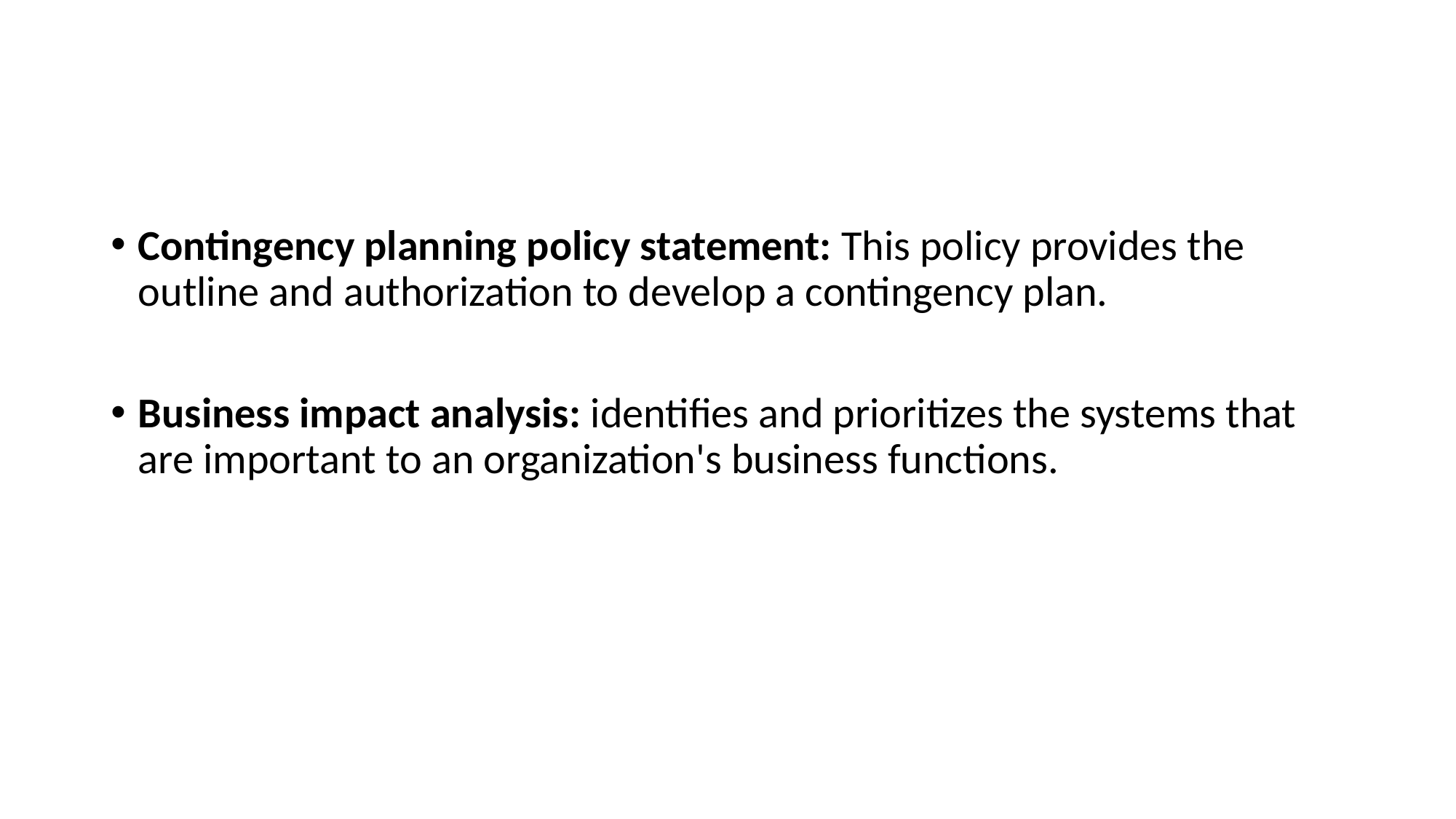

#
Contingency planning policy statement: This policy provides the outline and authorization to develop a contingency plan.

Business impact analysis: identifies and prioritizes the systems that are important to an organization's business functions.